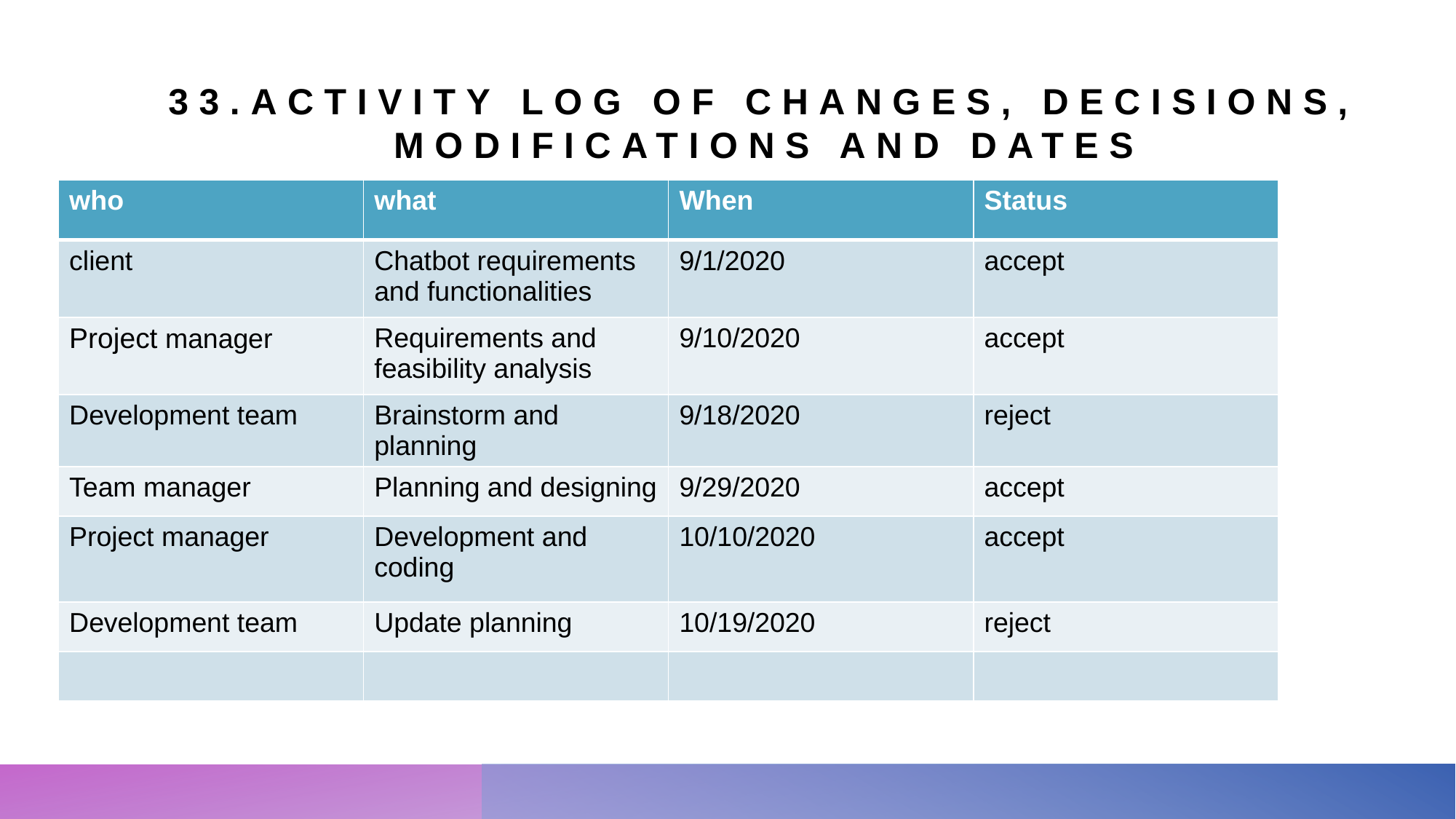

# 33.Activity log of changes, decisions, modifications and dates
| who | what | When | Status |
| --- | --- | --- | --- |
| client | Chatbot requirements and functionalities | 9/1/2020 | accept |
| Project manager | Requirements and feasibility analysis | 9/10/2020 | accept |
| Development team | Brainstorm and planning | 9/18/2020 | reject |
| Team manager | Planning and designing | 9/29/2020 | accept |
| Project manager | Development and coding | 10/10/2020 | accept |
| Development team | Update planning | 10/19/2020 | reject |
|  |  |  |  |